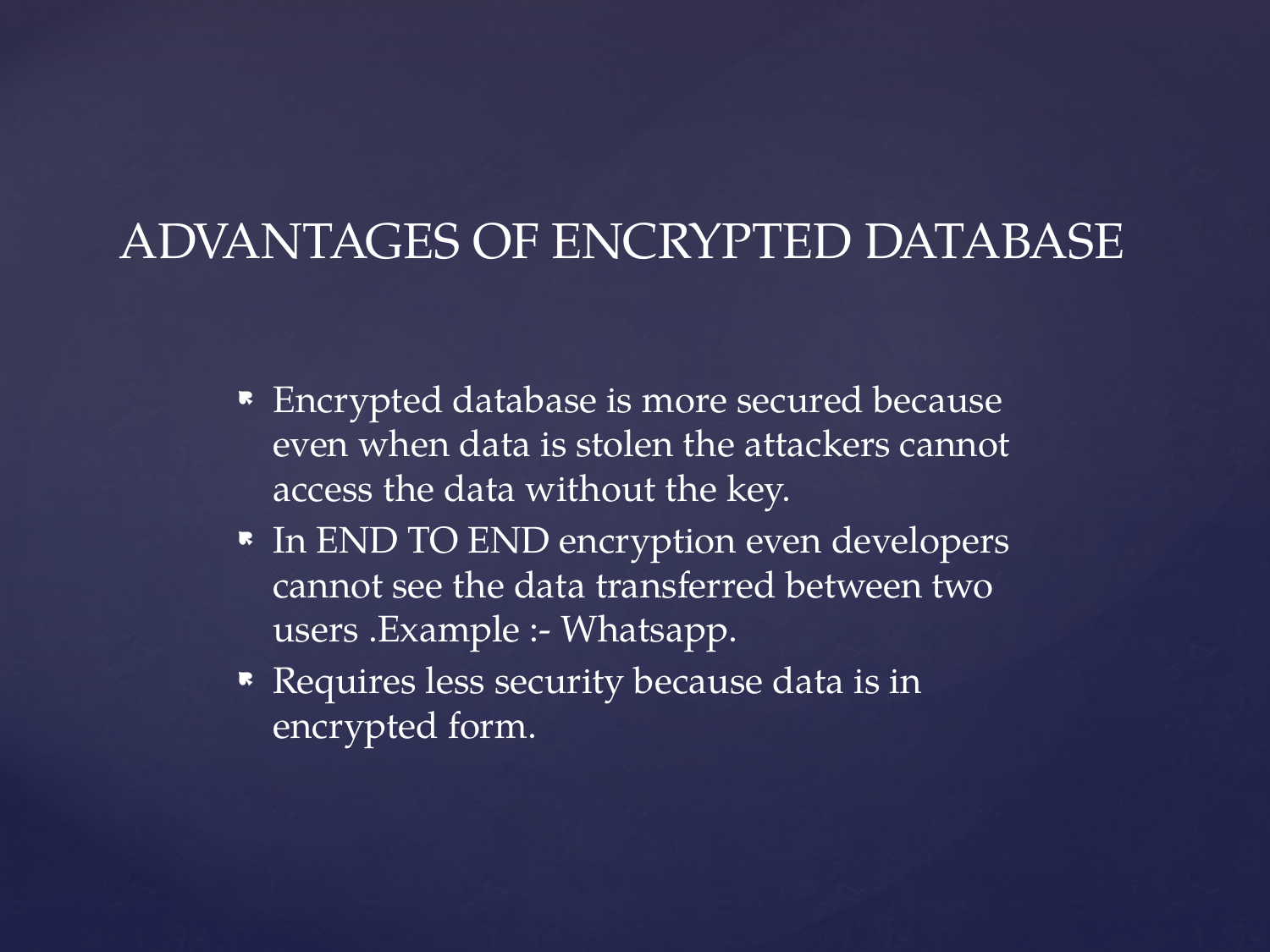

# ADVANTAGES OF ENCRYPTED DATABASE
Encrypted database is more secured because even when data is stolen the attackers cannot access the data without the key.
In END TO END encryption even developers cannot see the data transferred between two users .Example :- Whatsapp.
Requires less security because data is in encrypted form.